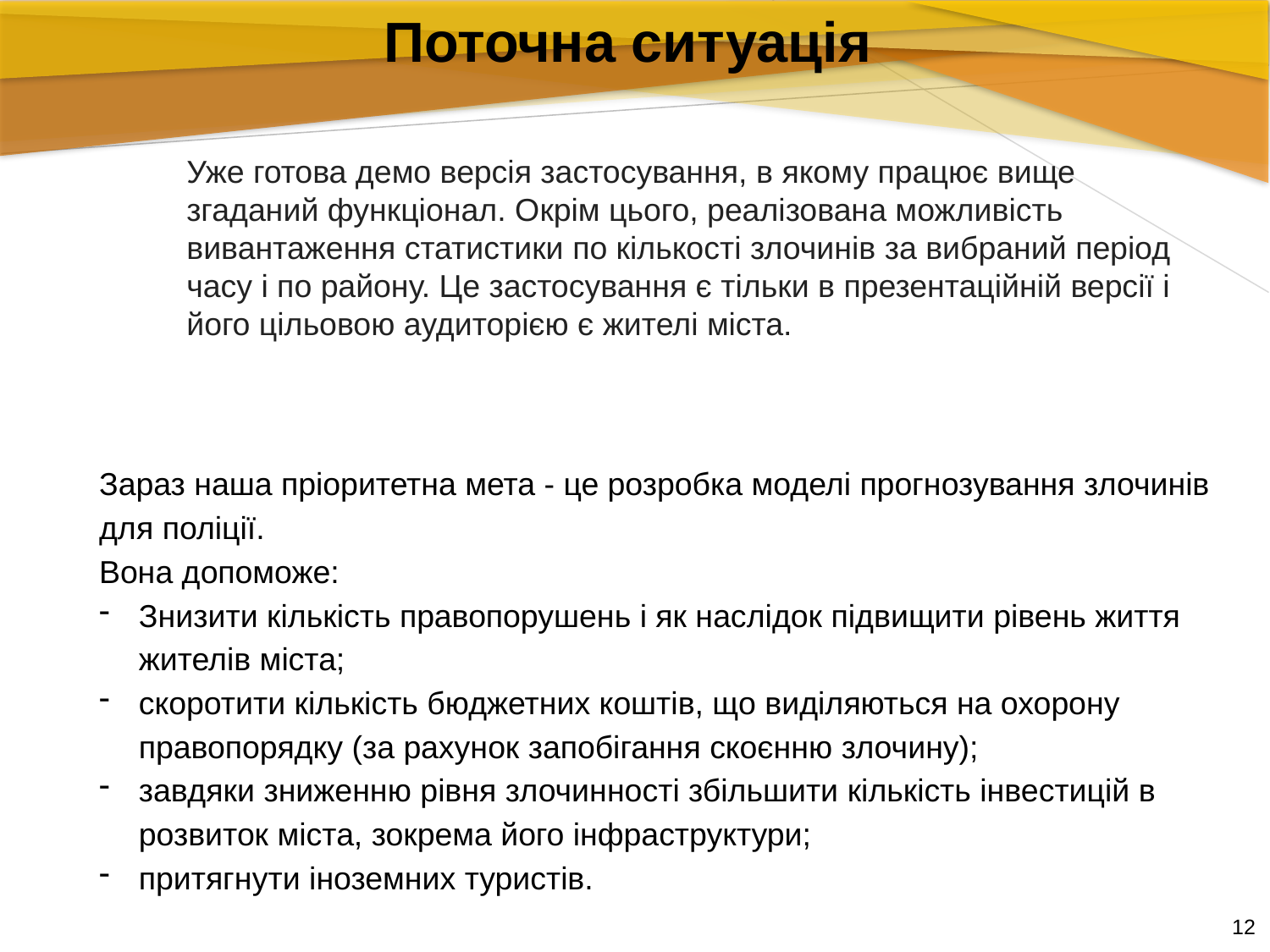

Поточна ситуація
Уже готова демо версія застосування, в якому працює вище згаданий функціонал. Окрім цього, реалізована можливість вивантаження статистики по кількості злочинів за вибраний період часу і по району. Це застосування є тільки в презентаційній версії і його цільовою аудиторією є жителі міста.
Зараз наша пріоритетна мета - це розробка моделі прогнозування злочинів для поліції.
Вона допоможе:
Знизити кількість правопорушень і як наслідок підвищити рівень життя жителів міста;
скоротити кількість бюджетних коштів, що виділяються на охорону правопорядку (за рахунок запобігання скоєнню злочину);
завдяки зниженню рівня злочинності збільшити кількість інвестицій в розвиток міста, зокрема його інфраструктури;
притягнути іноземних туристів.
12